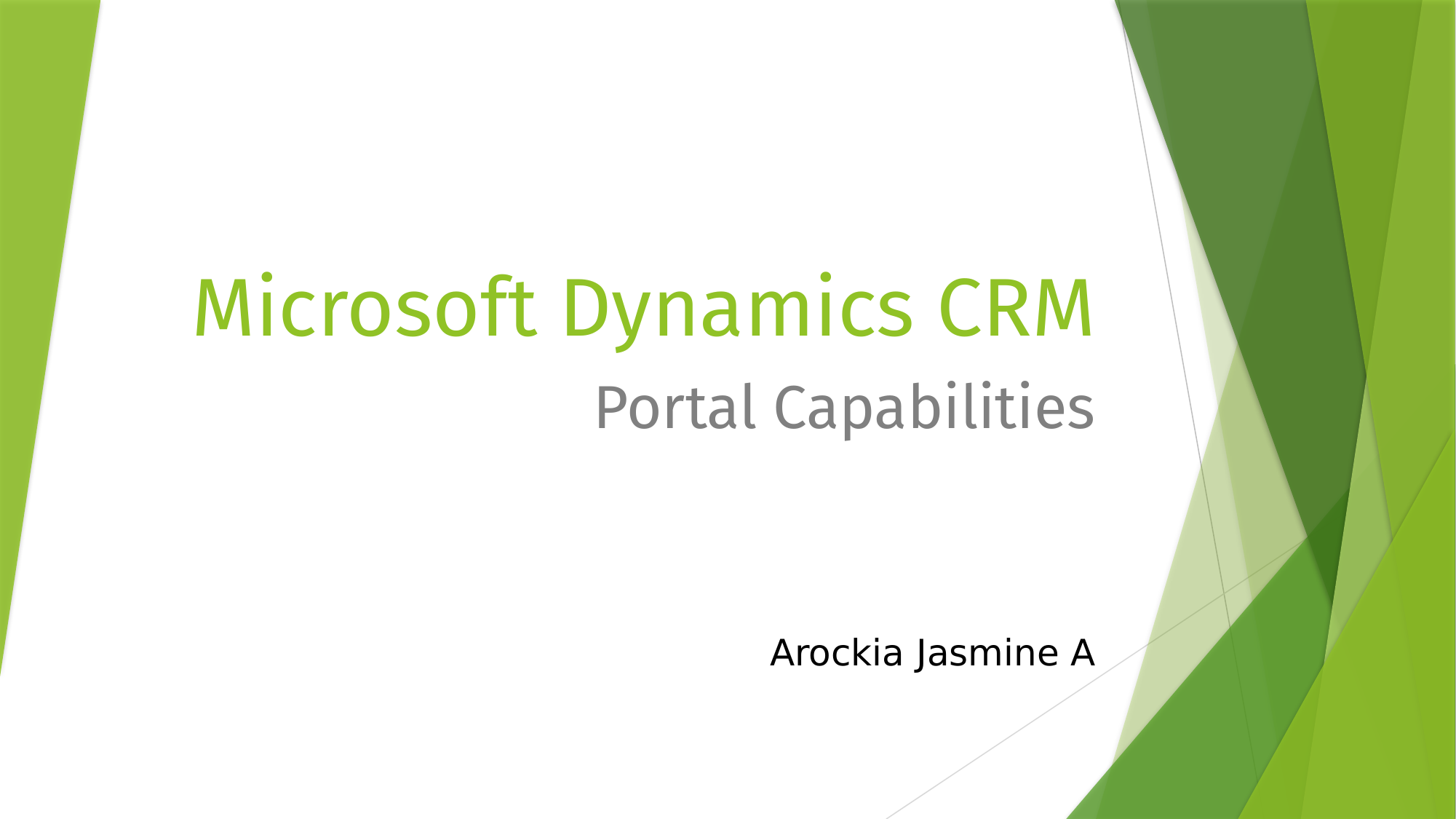

# Microsoft Dynamics CRM
Portal Capabilities
Arockia Jasmine A